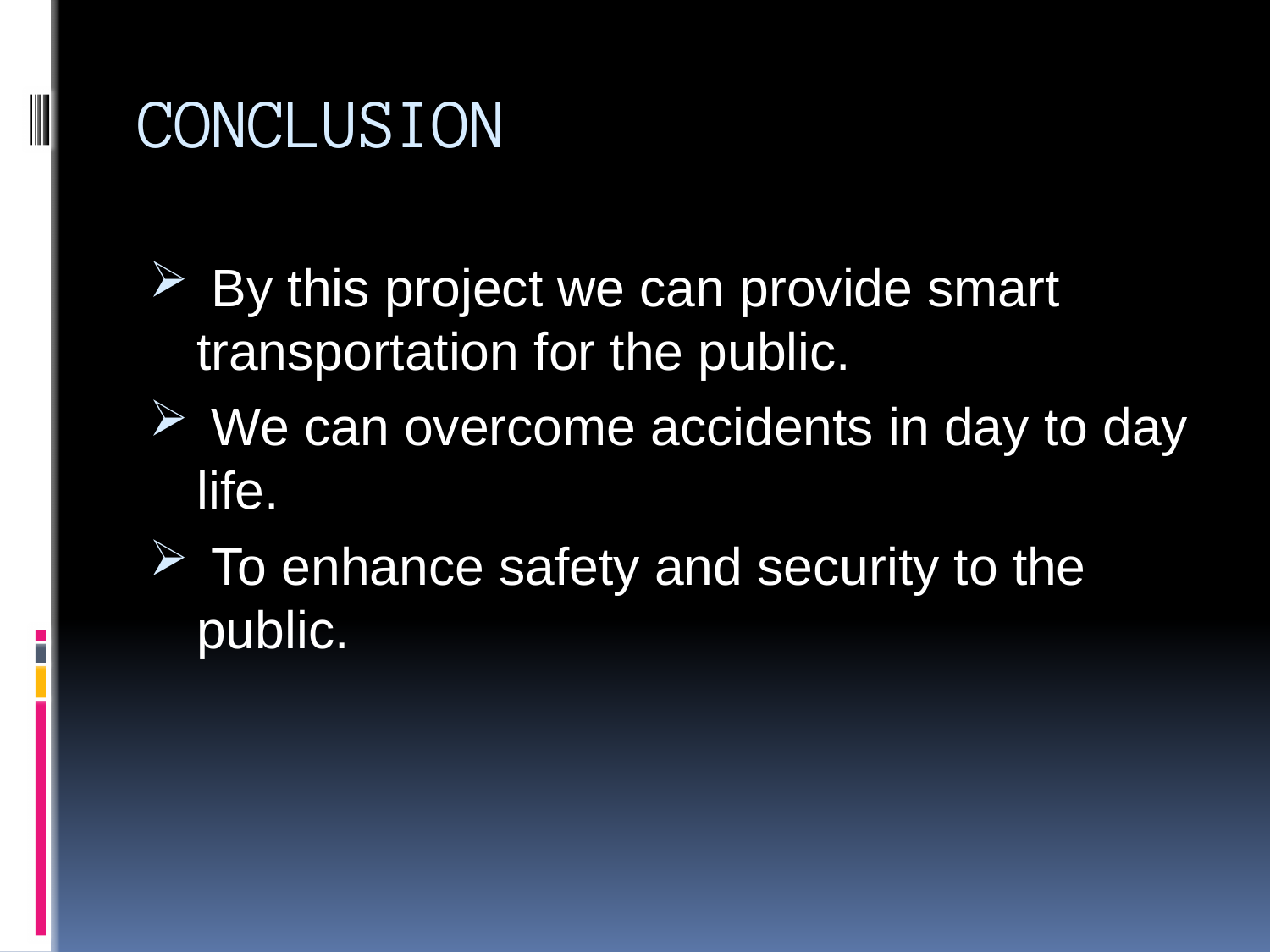

# CONCLUSION
 By this project we can provide smart transportation for the public.
 We can overcome accidents in day to day life.
 To enhance safety and security to the public.